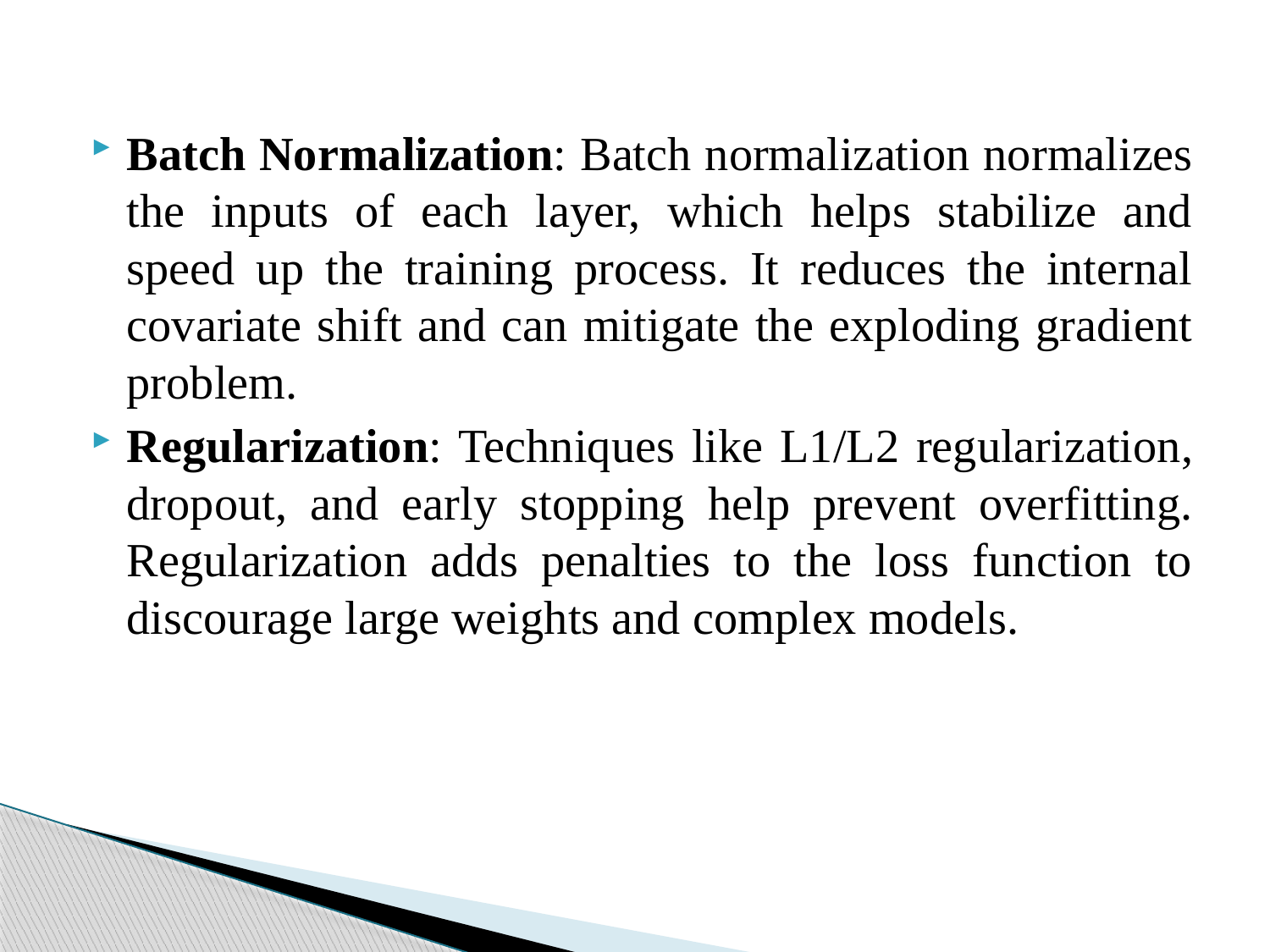

Batch Normalization: Batch normalization normalizes the inputs of each layer, which helps stabilize and speed up the training process. It reduces the internal covariate shift and can mitigate the exploding gradient problem.
Regularization: Techniques like L1/L2 regularization, dropout, and early stopping help prevent overfitting. Regularization adds penalties to the loss function to discourage large weights and complex models.